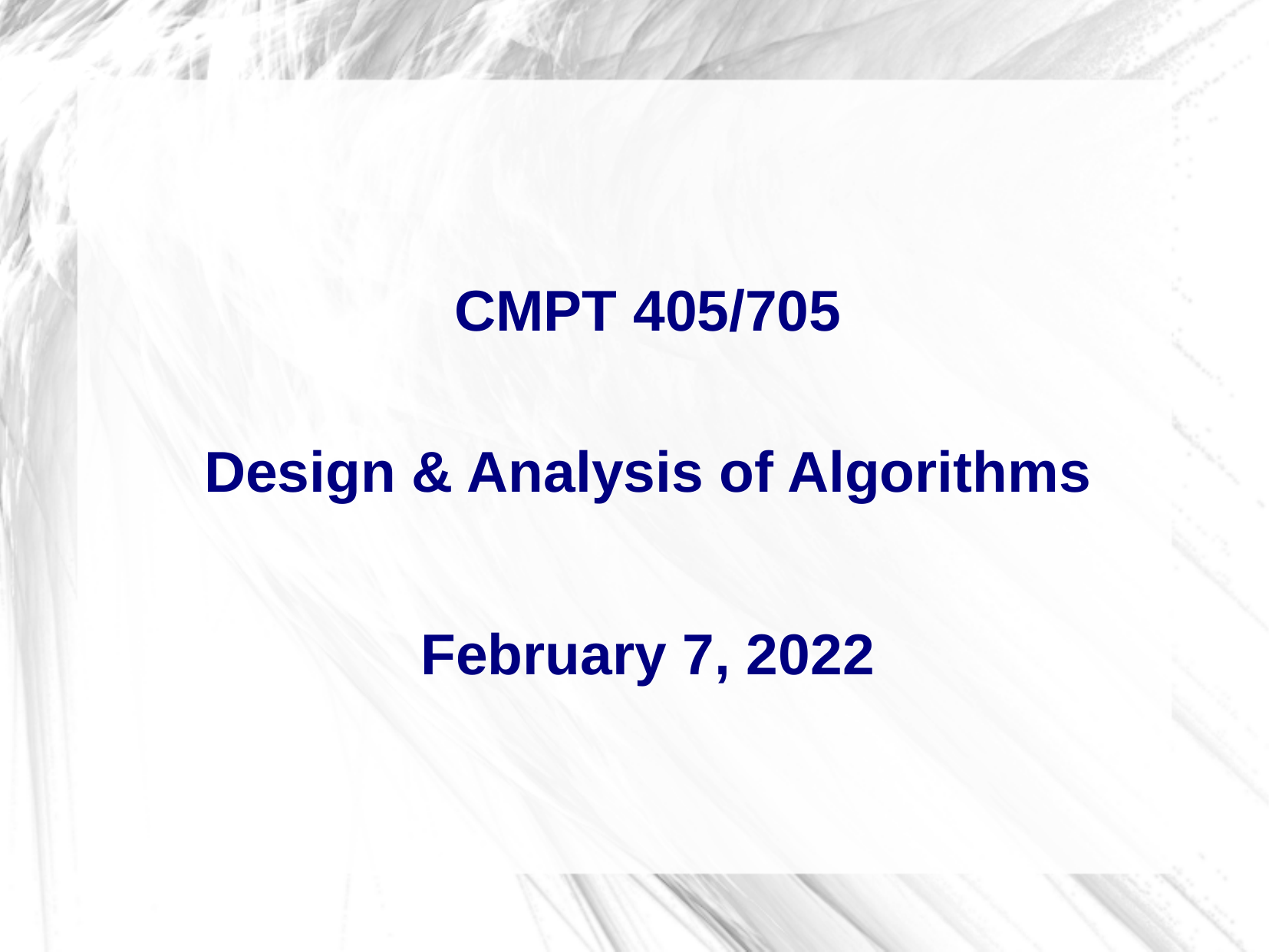

CMPT 405/705
Design & Analysis of Algorithms

February 7, 2022